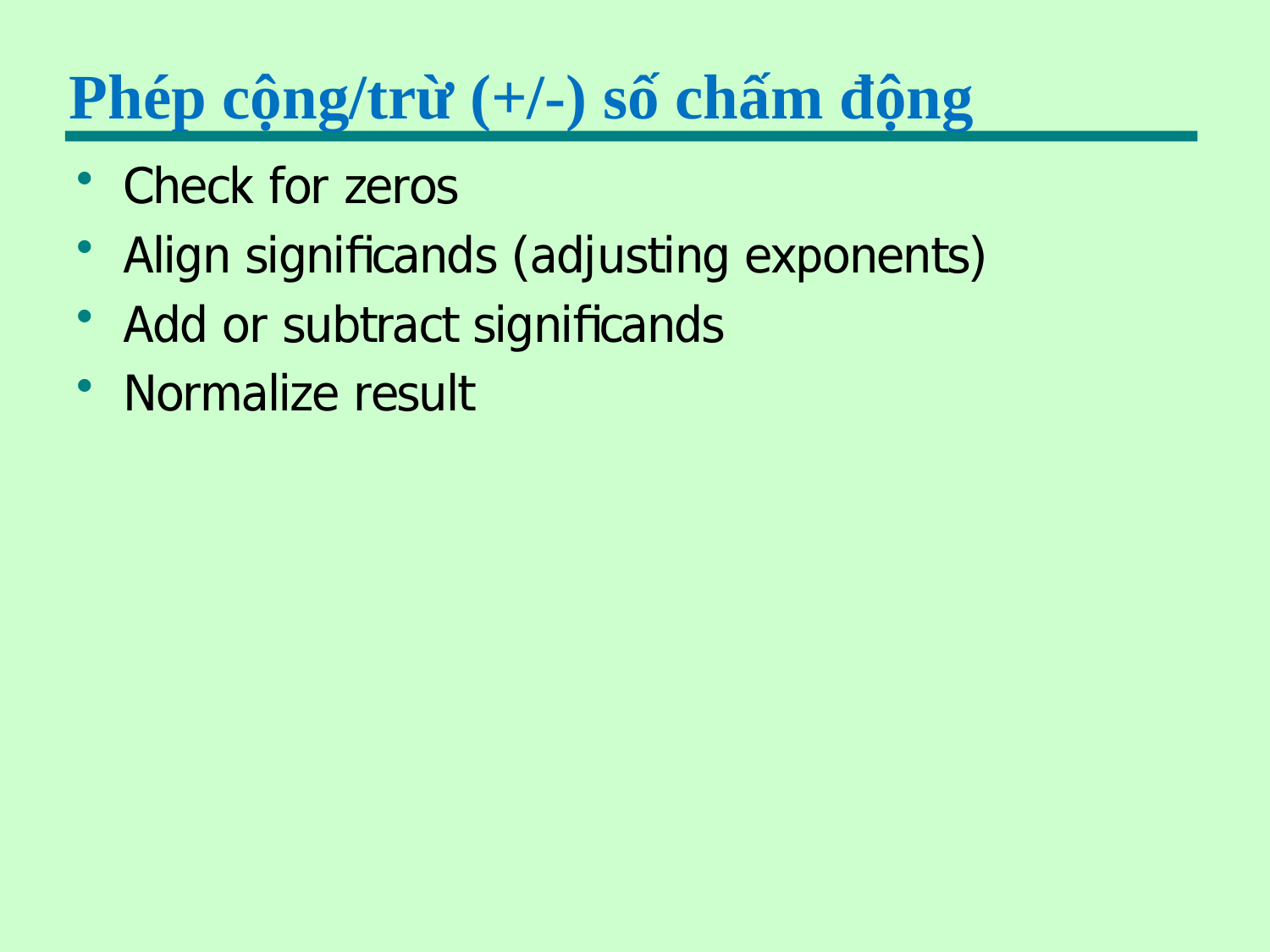

# Phép cộng/trừ (+/-) số chấm động
Check for zeros
Align significands (adjusting exponents)
Add or subtract significands
Normalize result